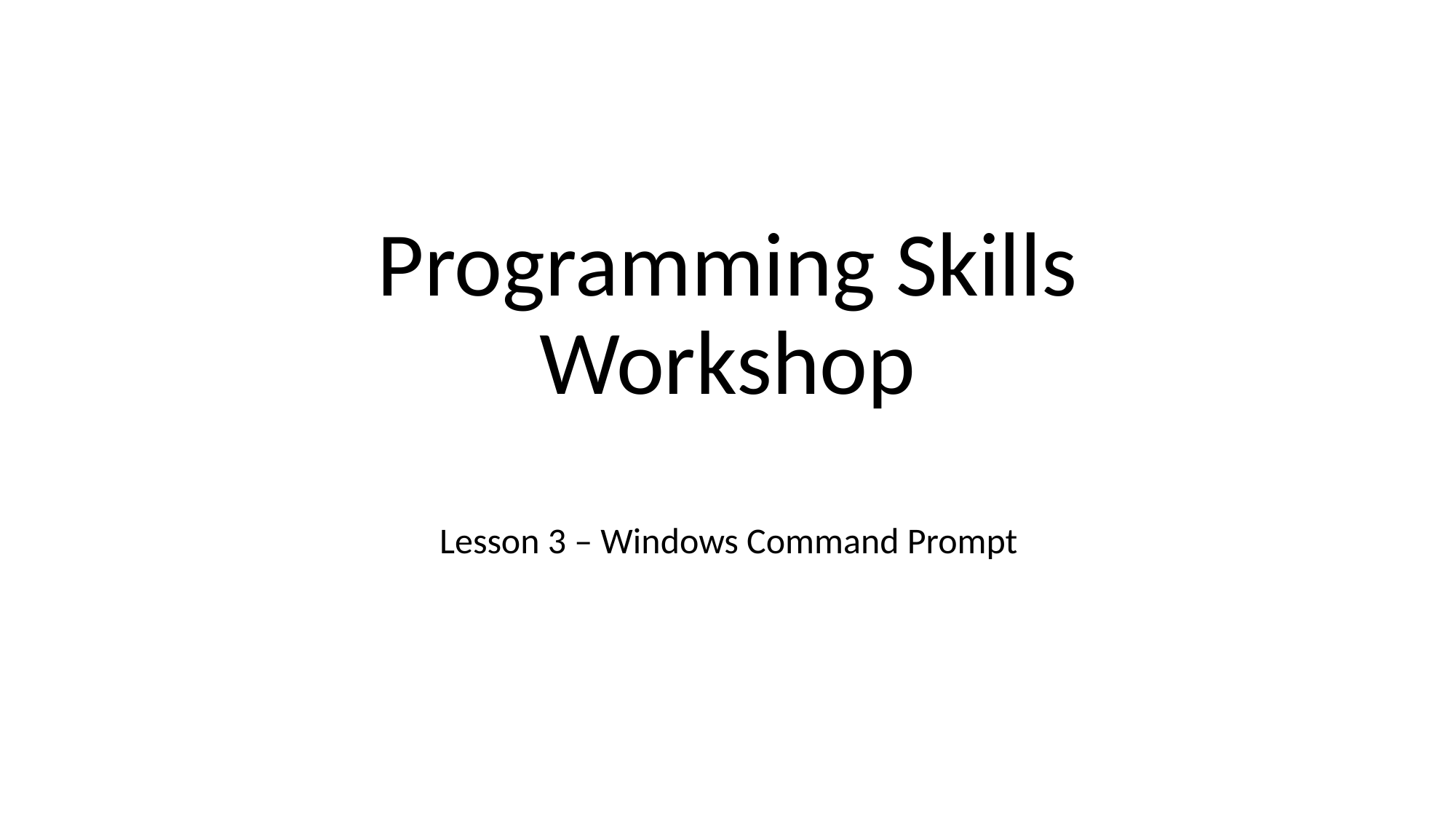

# Programming Skills Workshop
Lesson 3 – Windows Command Prompt